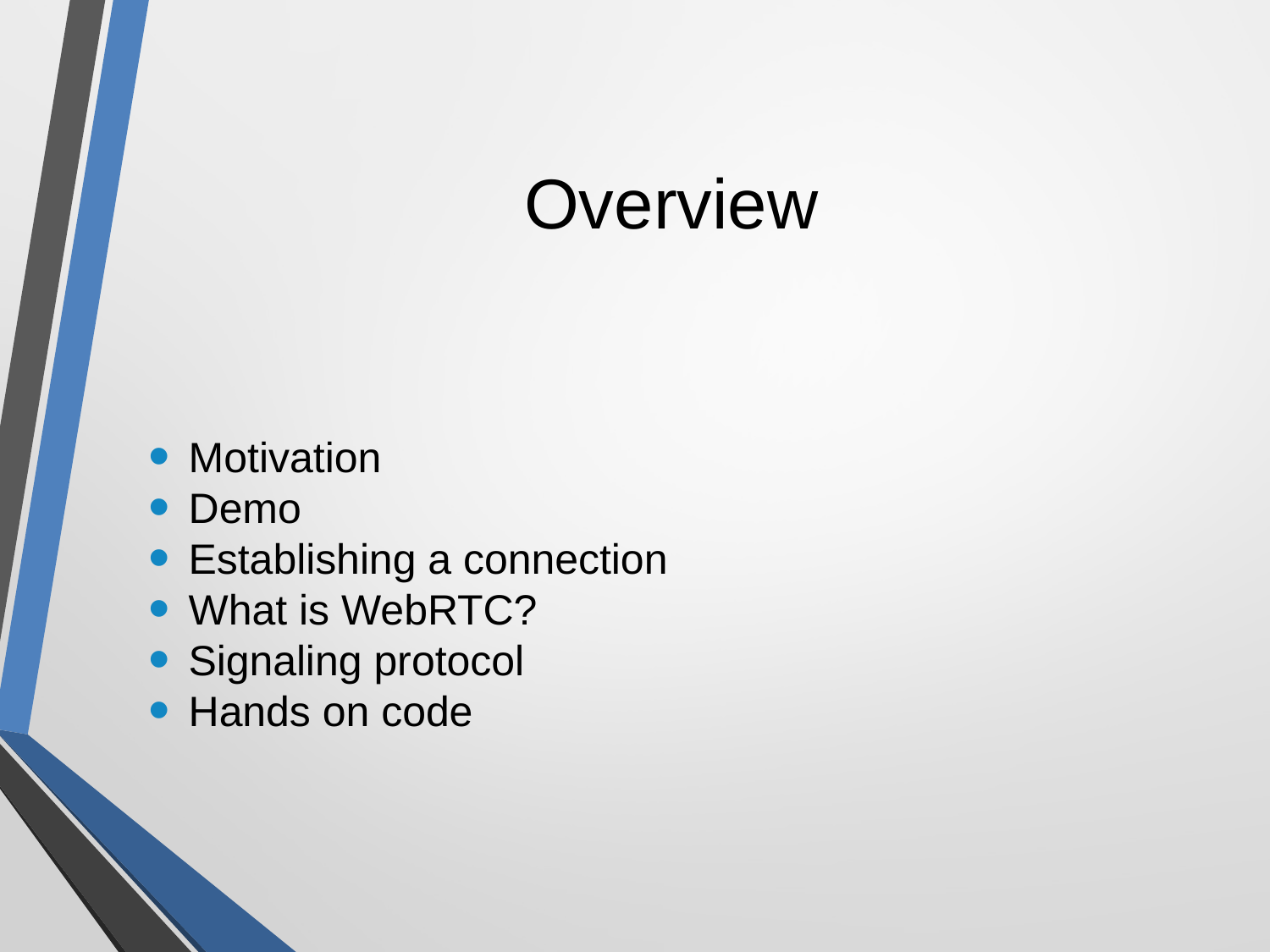

Overview
Motivation
Demo
Establishing a connection
What is WebRTC?
Signaling protocol
Hands on code